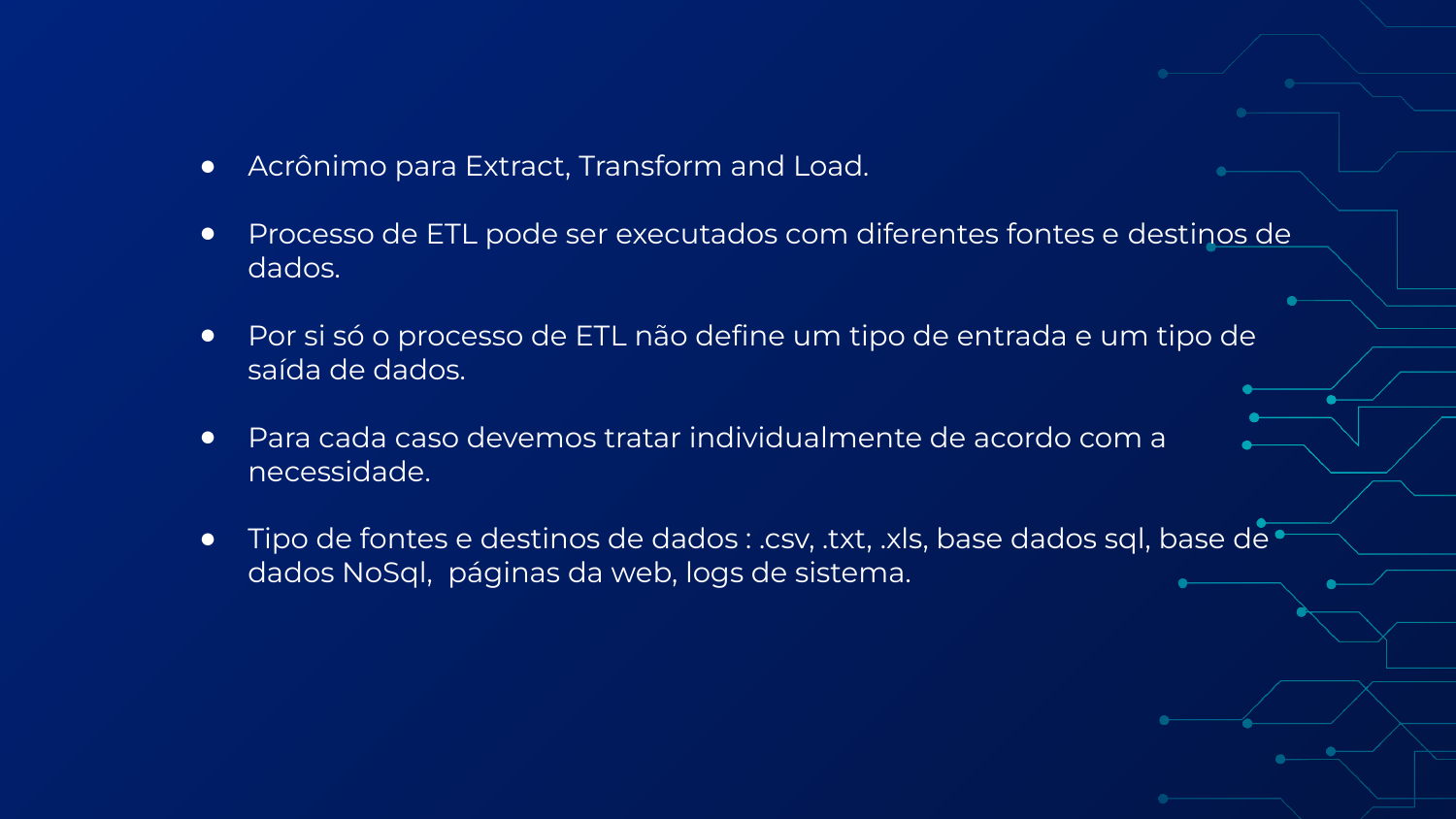

Acrônimo para Extract, Transform and Load.

Processo de ETL pode ser executados com diferentes fontes e destinos de dados.

Por si só o processo de ETL não define um tipo de entrada e um tipo de saída de dados.

Para cada caso devemos tratar individualmente de acordo com a necessidade.

Tipo de fontes e destinos de dados : .csv, .txt, .xls, base dados sql, base de dados NoSql,  páginas da web, logs de sistema.